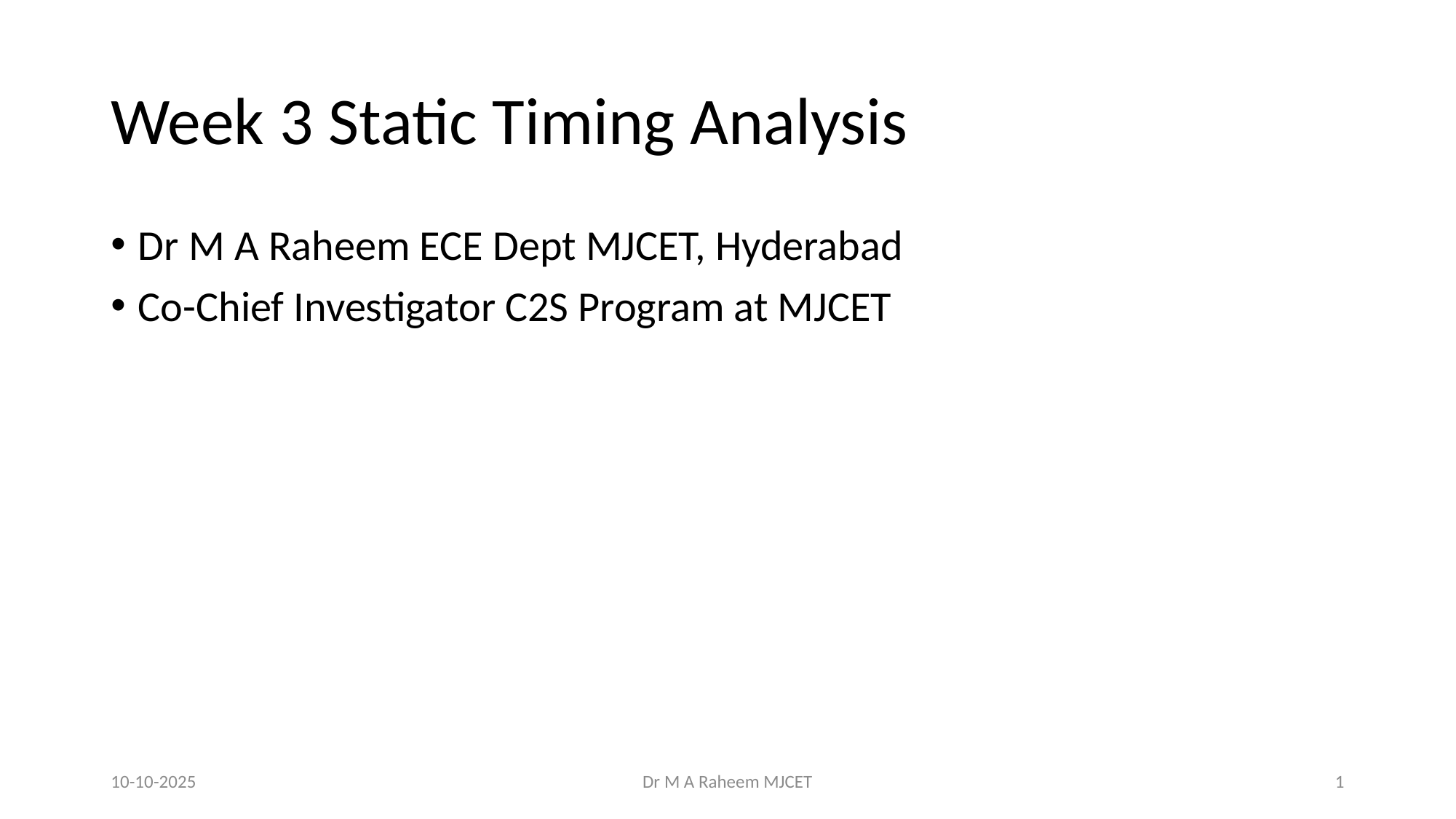

# Week 3 Static Timing Analysis
Dr M A Raheem ECE Dept MJCET, Hyderabad
Co-Chief Investigator C2S Program at MJCET
10-10-2025
Dr M A Raheem MJCET
1